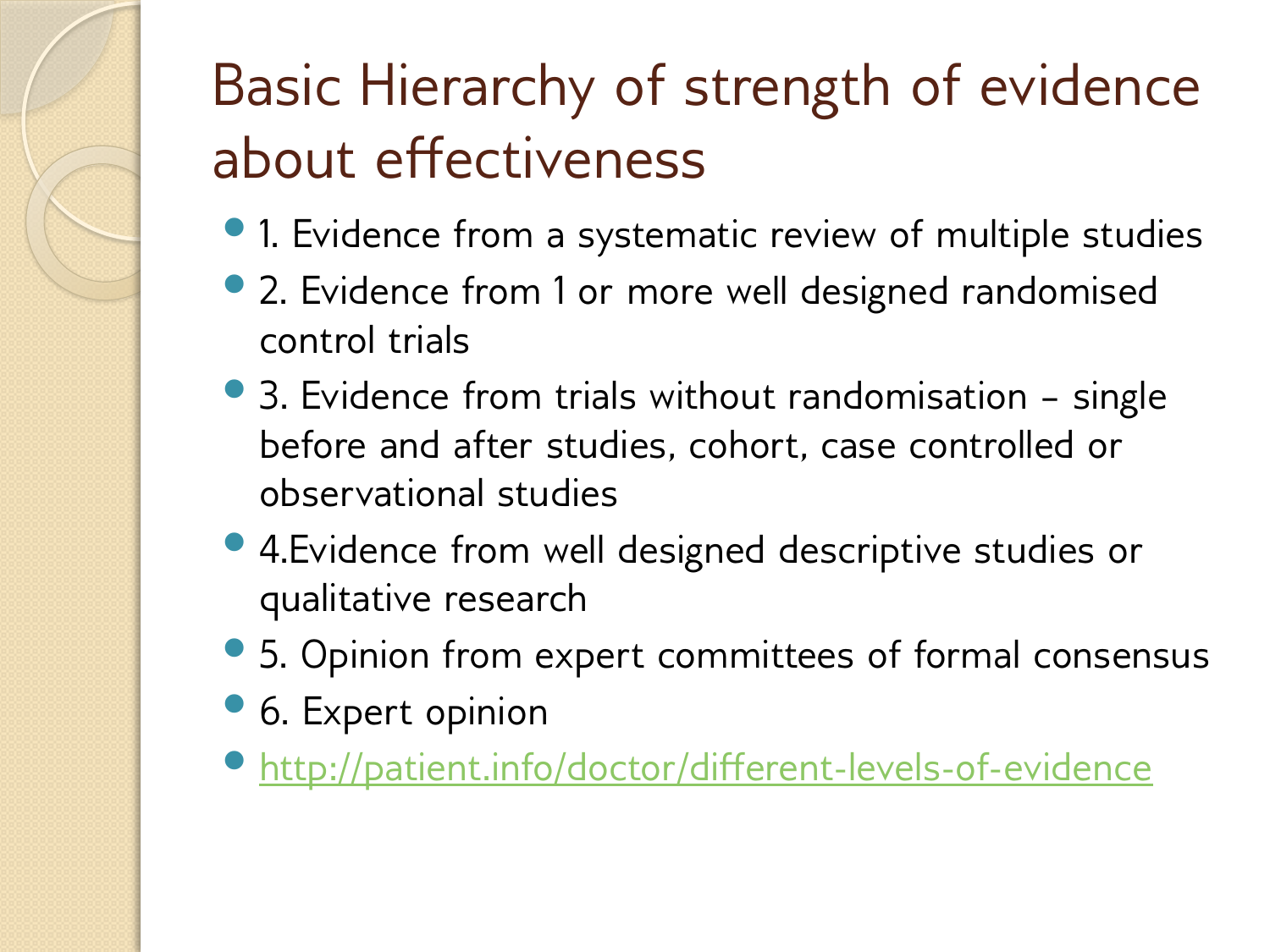

# Basic Hierarchy of strength of evidence about effectiveness
1. Evidence from a systematic review of multiple studies
2. Evidence from 1 or more well designed randomised control trials
3. Evidence from trials without randomisation – single before and after studies, cohort, case controlled or observational studies
4.Evidence from well designed descriptive studies or qualitative research
5. Opinion from expert committees of formal consensus
6. Expert opinion
http://patient.info/doctor/different-levels-of-evidence